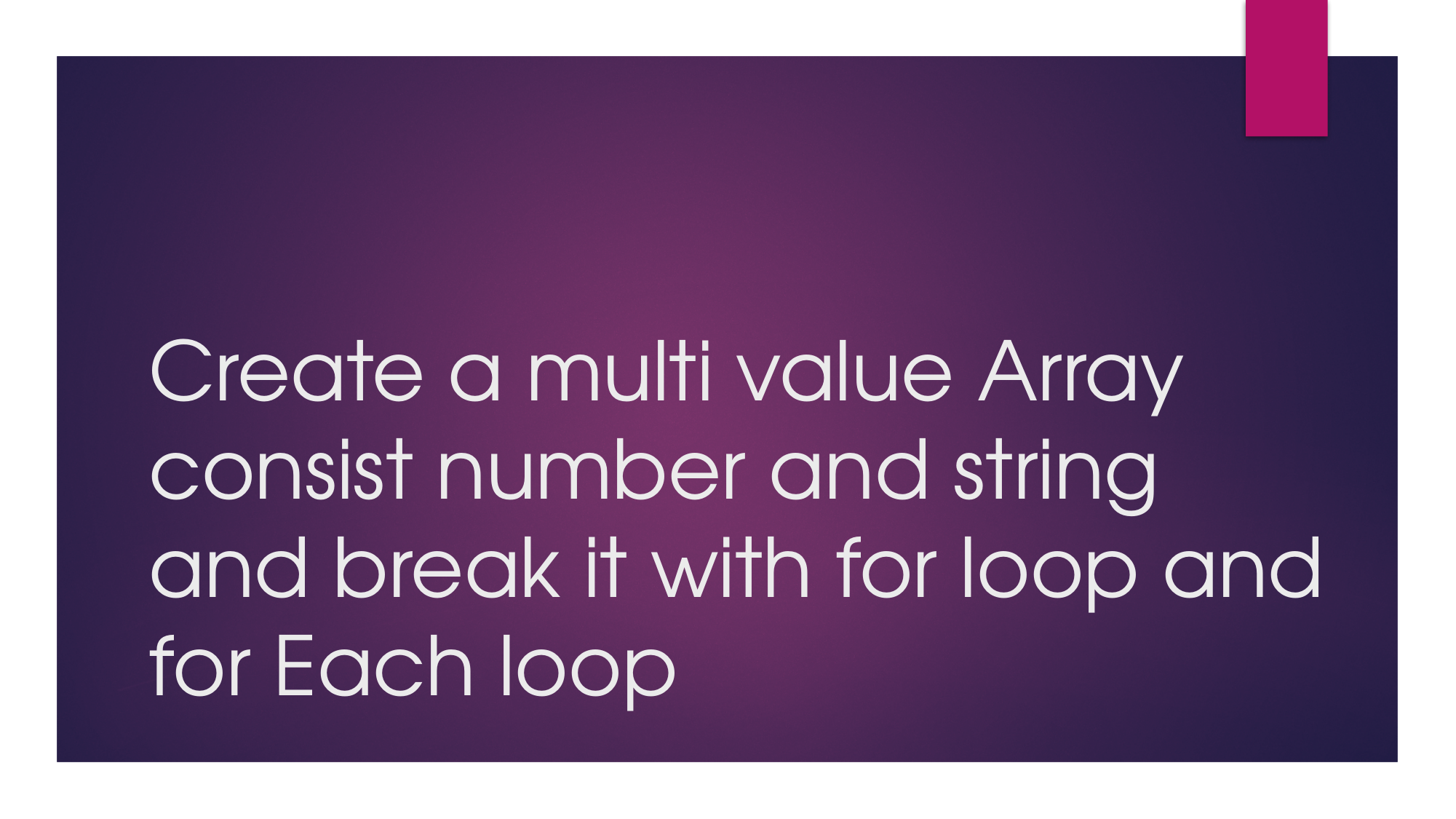

# Create a multi value Array consist number and string and break it with for loop and for Each loop